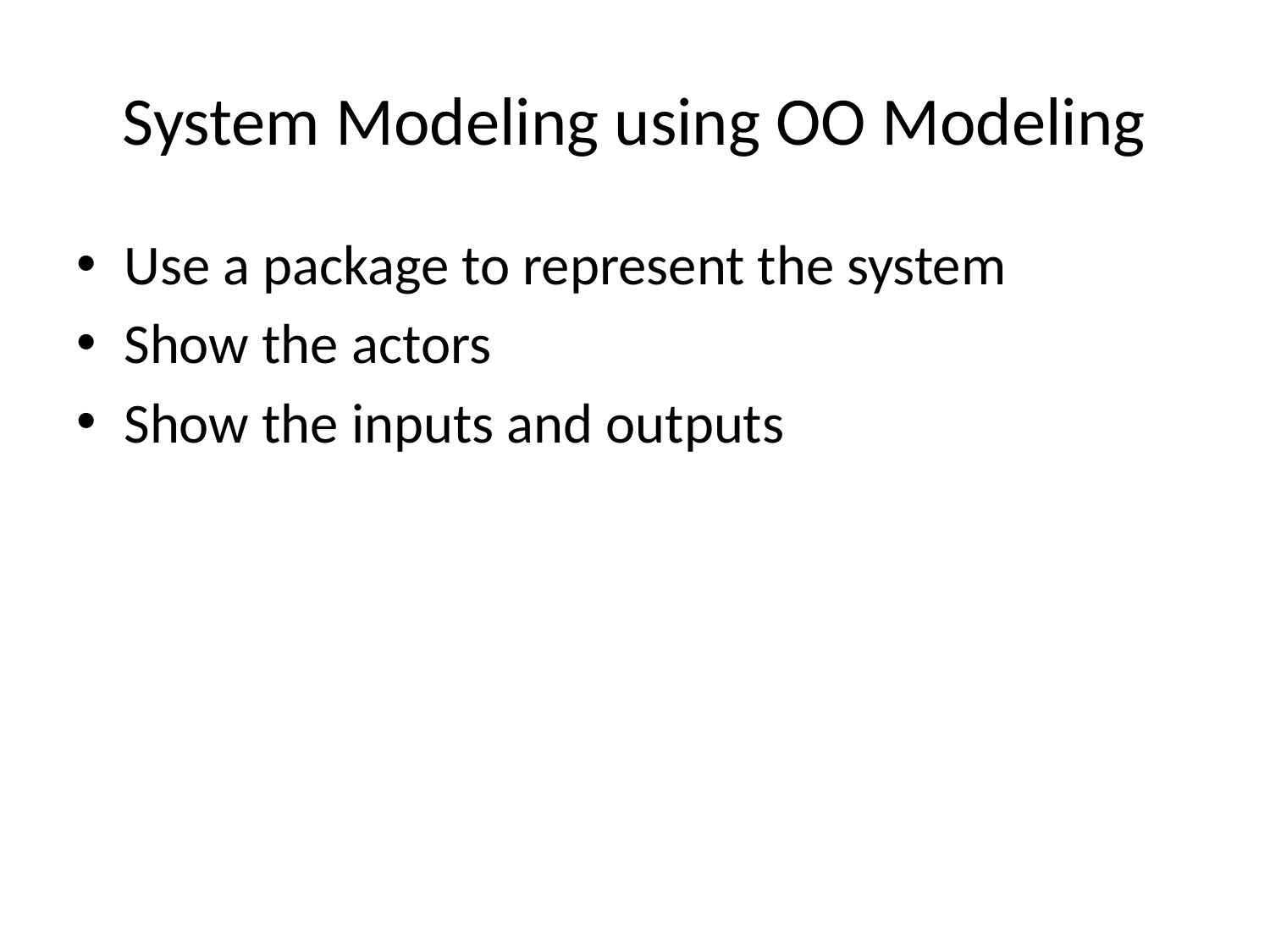

# System Modeling using OO Modeling
Use a package to represent the system
Show the actors
Show the inputs and outputs